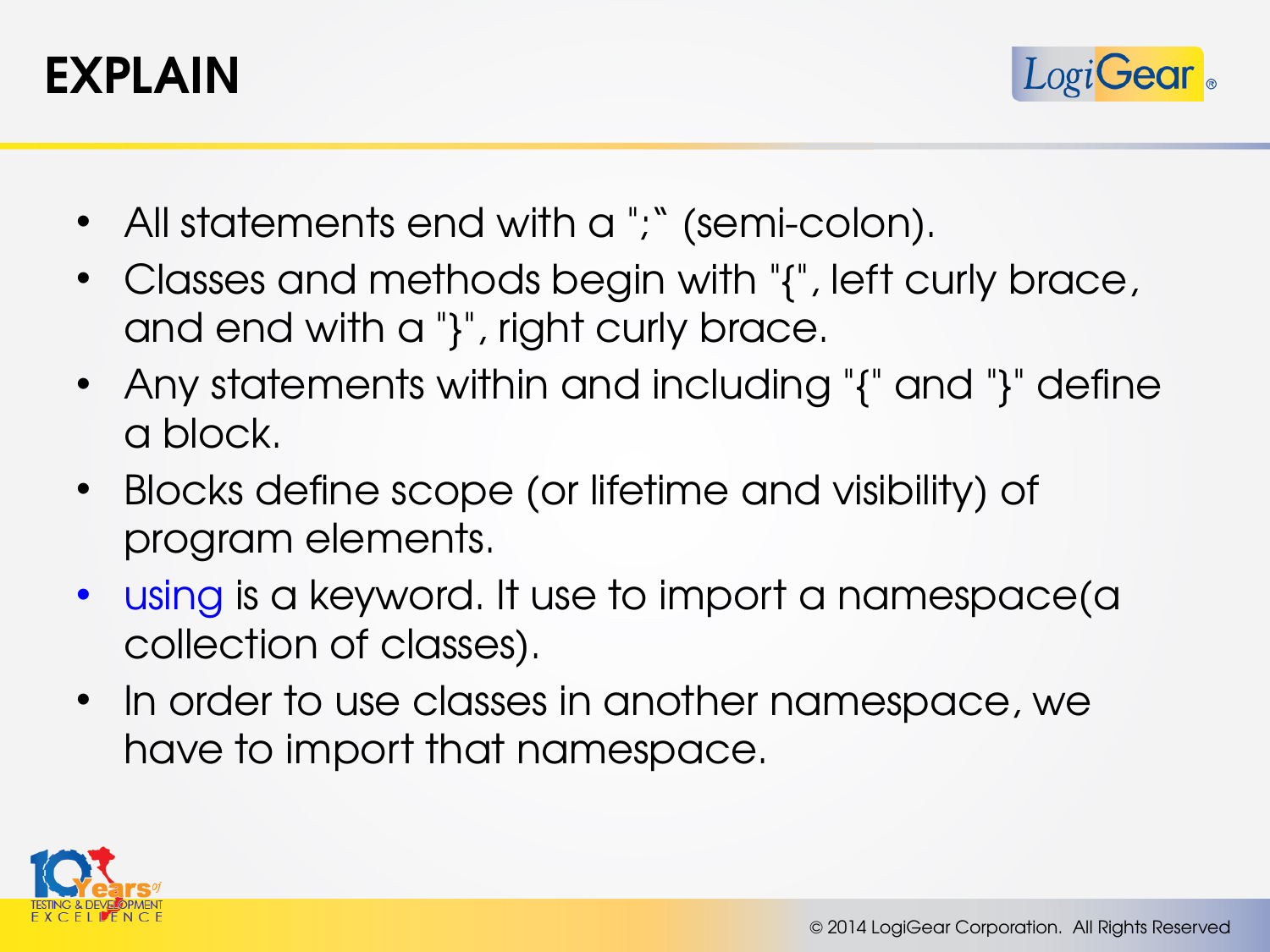

# Explain
All statements end with a ";“ (semi-colon).
Classes and methods begin with "{", left curly brace, and end with a "}", right curly brace.
Any statements within and including "{" and "}" define a block.
Blocks define scope (or lifetime and visibility) of program elements.
using is a keyword. It use to import a namespace(a collection of classes).
In order to use classes in another namespace, we have to import that namespace.